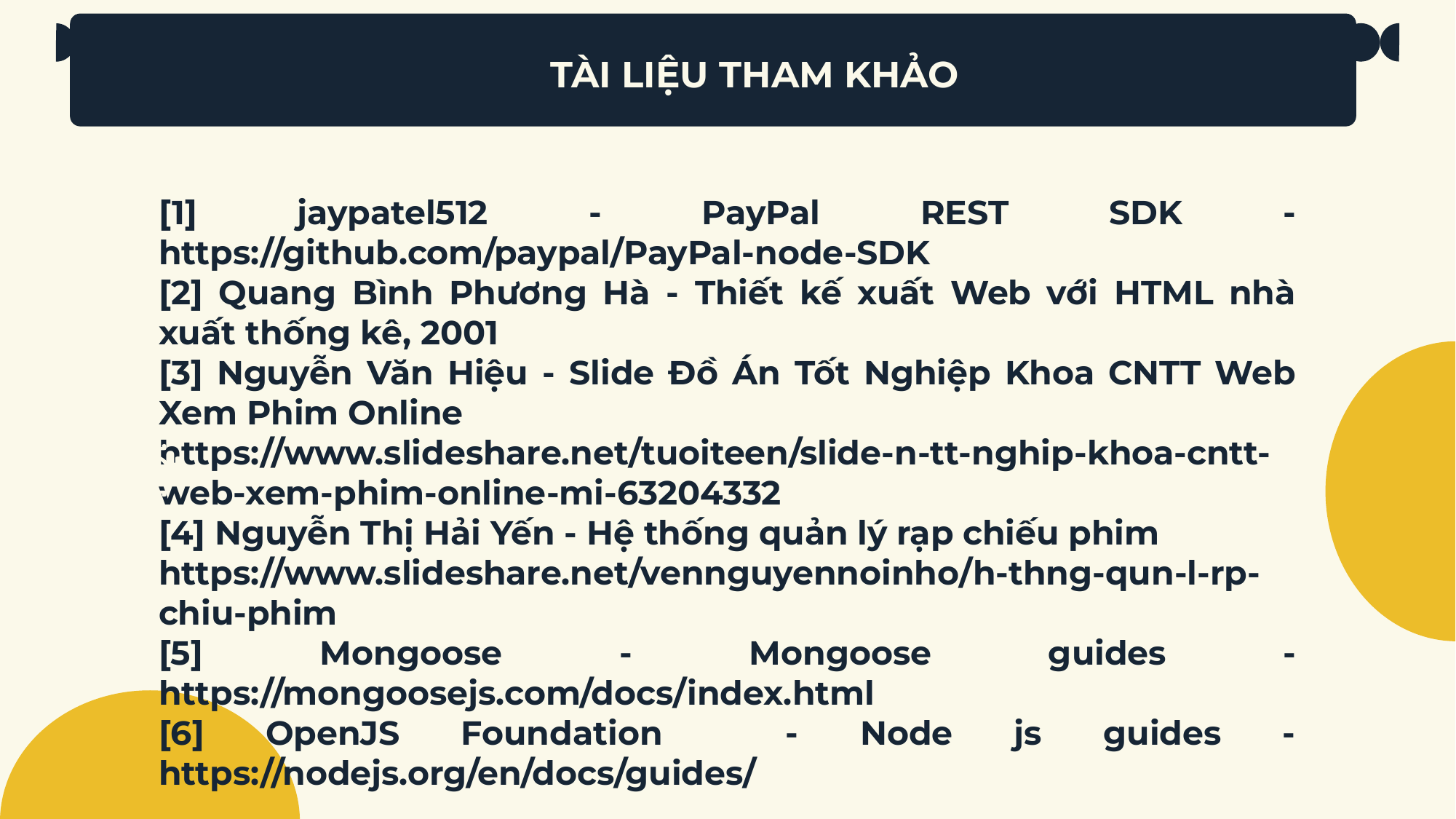

# TÀI LIỆU THAM KHẢO

[1] jaypatel512 - PayPal REST SDK - https://github.com/paypal/PayPal-node-SDK
[2] Quang Bình Phương Hà - Thiết kế xuất Web với HTML nhà xuất thống kê, 2001
[3] Nguyễn Văn Hiệu - Slide Đồ Án Tốt Nghiệp Khoa CNTT Web Xem Phim Online
https://www.slideshare.net/tuoiteen/slide-n-tt-nghip-khoa-cntt-web-xem-phim-online-mi-63204332
[4] Nguyễn Thị Hải Yến - Hệ thống quản lý rạp chiếu phim
https://www.slideshare.net/vennguyennoinho/h-thng-qun-l-rp-chiu-phim
[5] Mongoose - Mongoose guides - https://mongoosejs.com/docs/index.html
[6] OpenJS Foundation  - Node js guides - https://nodejs.org/en/docs/guides/